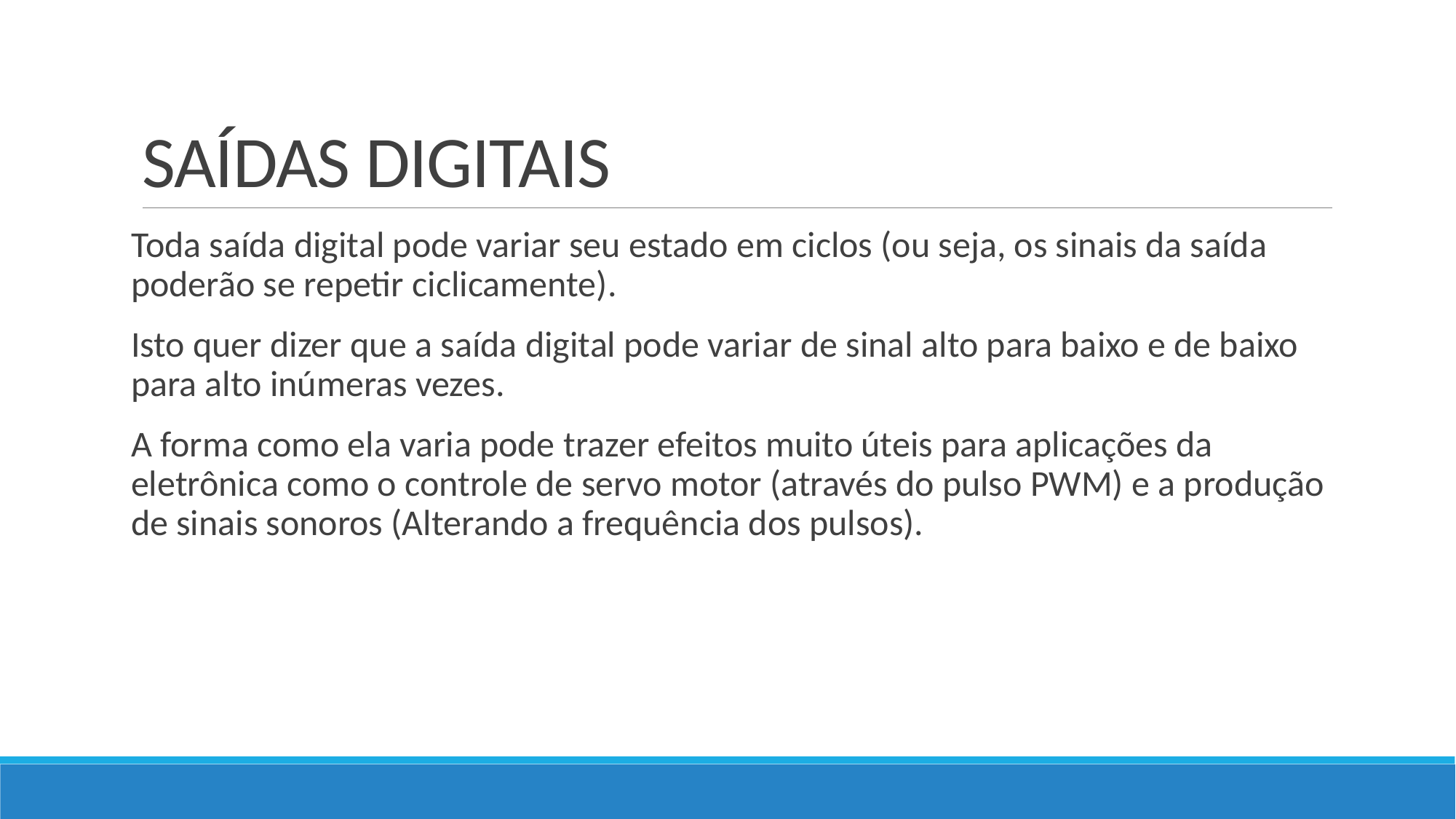

# SAÍDAS DIGITAIS
Toda saída digital pode variar seu estado em ciclos (ou seja, os sinais da saída poderão se repetir ciclicamente).
Isto quer dizer que a saída digital pode variar de sinal alto para baixo e de baixo para alto inúmeras vezes.
A forma como ela varia pode trazer efeitos muito úteis para aplicações da eletrônica como o controle de servo motor (através do pulso PWM) e a produção de sinais sonoros (Alterando a frequência dos pulsos).